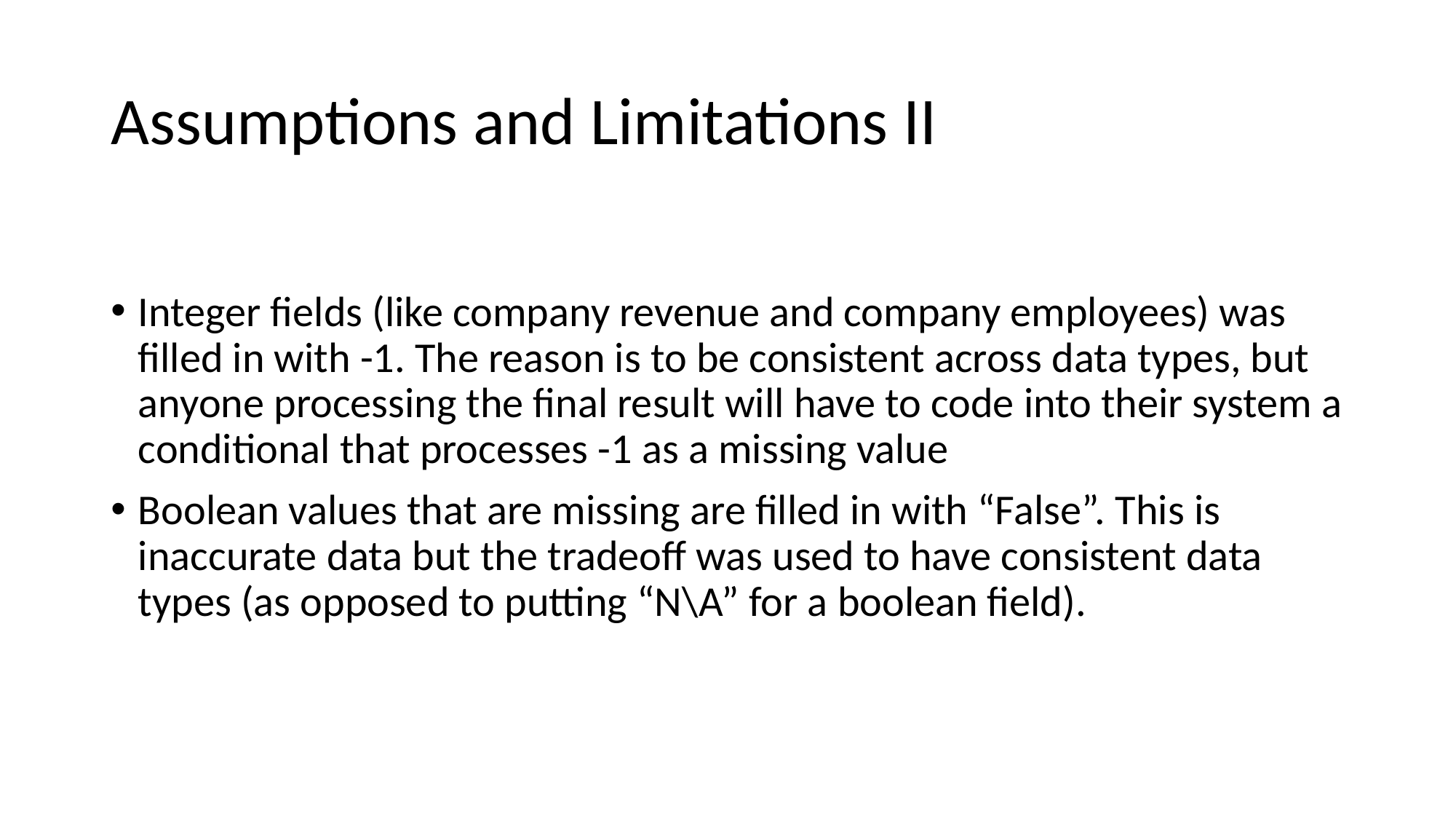

# Assumptions and Limitations II

Integer fields (like company revenue and company employees) was filled in with -1. The reason is to be consistent across data types, but anyone processing the final result will have to code into their system a conditional that processes -1 as a missing value
Boolean values that are missing are filled in with “False”. This is inaccurate data but the tradeoff was used to have consistent data types (as opposed to putting “N\A” for a boolean field).